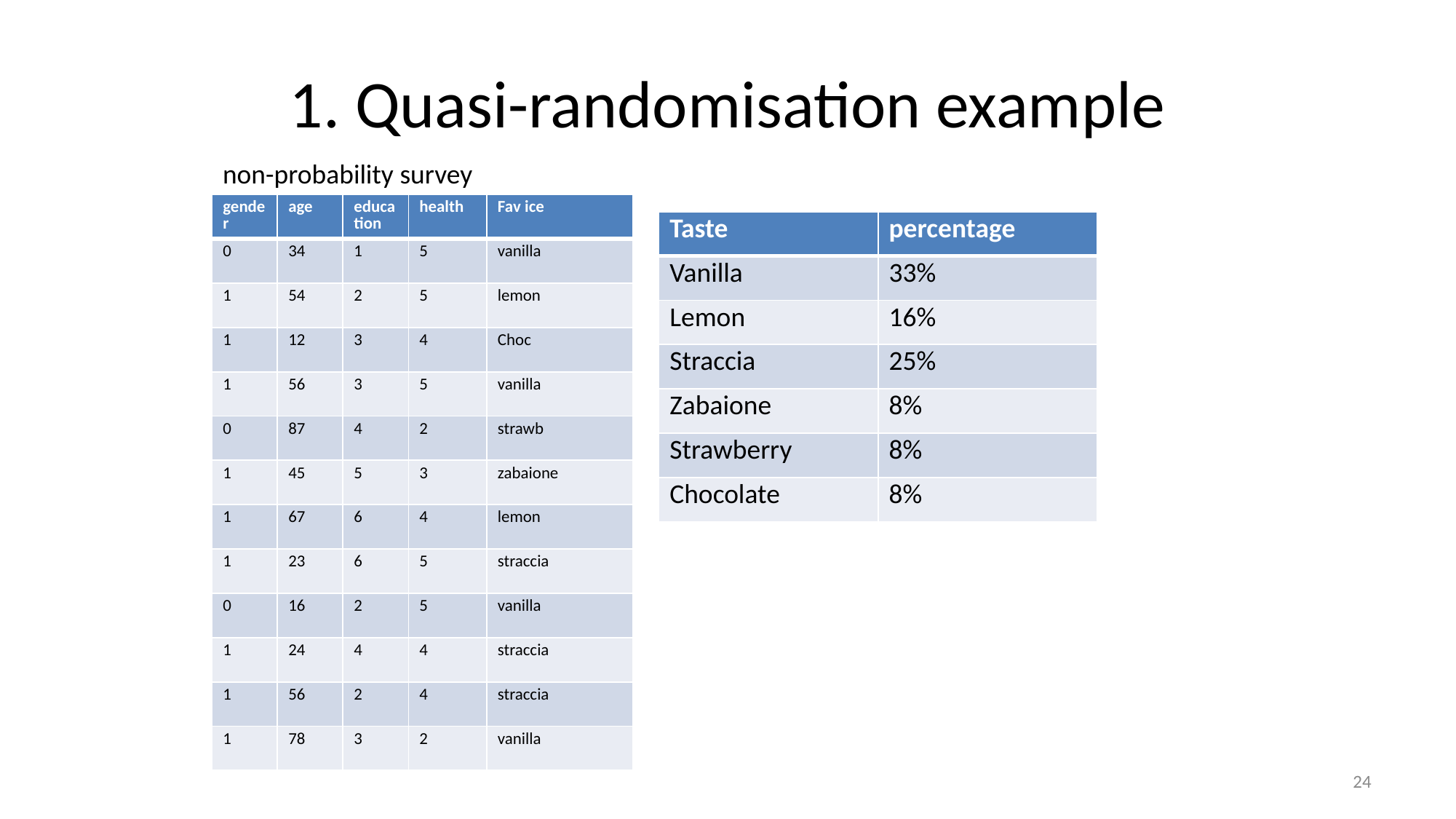

# 1. Quasi-randomisation example
non-probability survey
| gender | age | education | health | Fav ice |
| --- | --- | --- | --- | --- |
| 0 | 34 | 1 | 5 | vanilla |
| 1 | 54 | 2 | 5 | lemon |
| 1 | 12 | 3 | 4 | Choc |
| 1 | 56 | 3 | 5 | vanilla |
| 0 | 87 | 4 | 2 | strawb |
| 1 | 45 | 5 | 3 | zabaione |
| 1 | 67 | 6 | 4 | lemon |
| 1 | 23 | 6 | 5 | straccia |
| 0 | 16 | 2 | 5 | vanilla |
| 1 | 24 | 4 | 4 | straccia |
| 1 | 56 | 2 | 4 | straccia |
| 1 | 78 | 3 | 2 | vanilla |
| Taste | percentage |
| --- | --- |
| Vanilla | 33% |
| Lemon | 16% |
| Straccia | 25% |
| Zabaione | 8% |
| Strawberry | 8% |
| Chocolate | 8% |
24